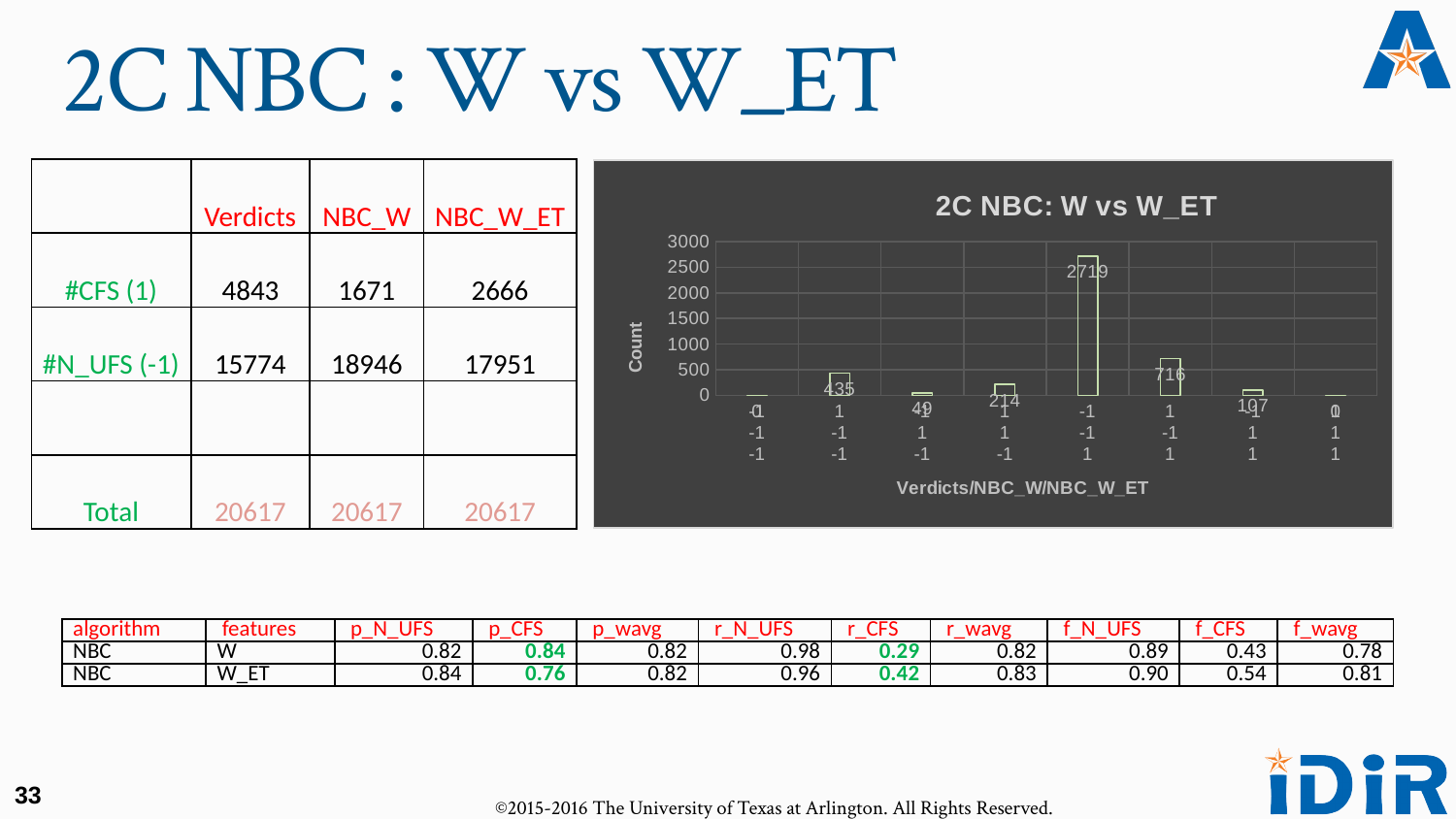

# 2C NBC : W vs W_ET
|  | Verdicts | NBC\_W | NBC\_W\_ET |
| --- | --- | --- | --- |
| #CFS (1) | 4843 | 1671 | 2666 |
| #N\_UFS (-1) | 15774 | 18946 | 17951 |
|  |  |  |  |
| Total | 20617 | 20617 | 20617 |

### Chart: 2C NBC: W vs W_ET

| Category |  |
|---|---|
| -1 | 0.0 |
| 1 | 435.0 |
| -1 | 49.0 |
| 1 | 214.0 |
| -1 | 2719.0 |
| 1 | 716.0 |
| -1 | 107.0 |
| 1 | 0.0 |
| algorithm | features | p\_N\_UFS | p\_CFS | p\_wavg | r\_N\_UFS | r\_CFS | r\_wavg | f\_N\_UFS | f\_CFS | f\_wavg |
| --- | --- | --- | --- | --- | --- | --- | --- | --- | --- | --- |
| NBC | W | 0.82 | 0.84 | 0.82 | 0.98 | 0.29 | 0.82 | 0.89 | 0.43 | 0.78 |
| NBC | W\_ET | 0.84 | 0.76 | 0.82 | 0.96 | 0.42 | 0.83 | 0.90 | 0.54 | 0.81 |
33